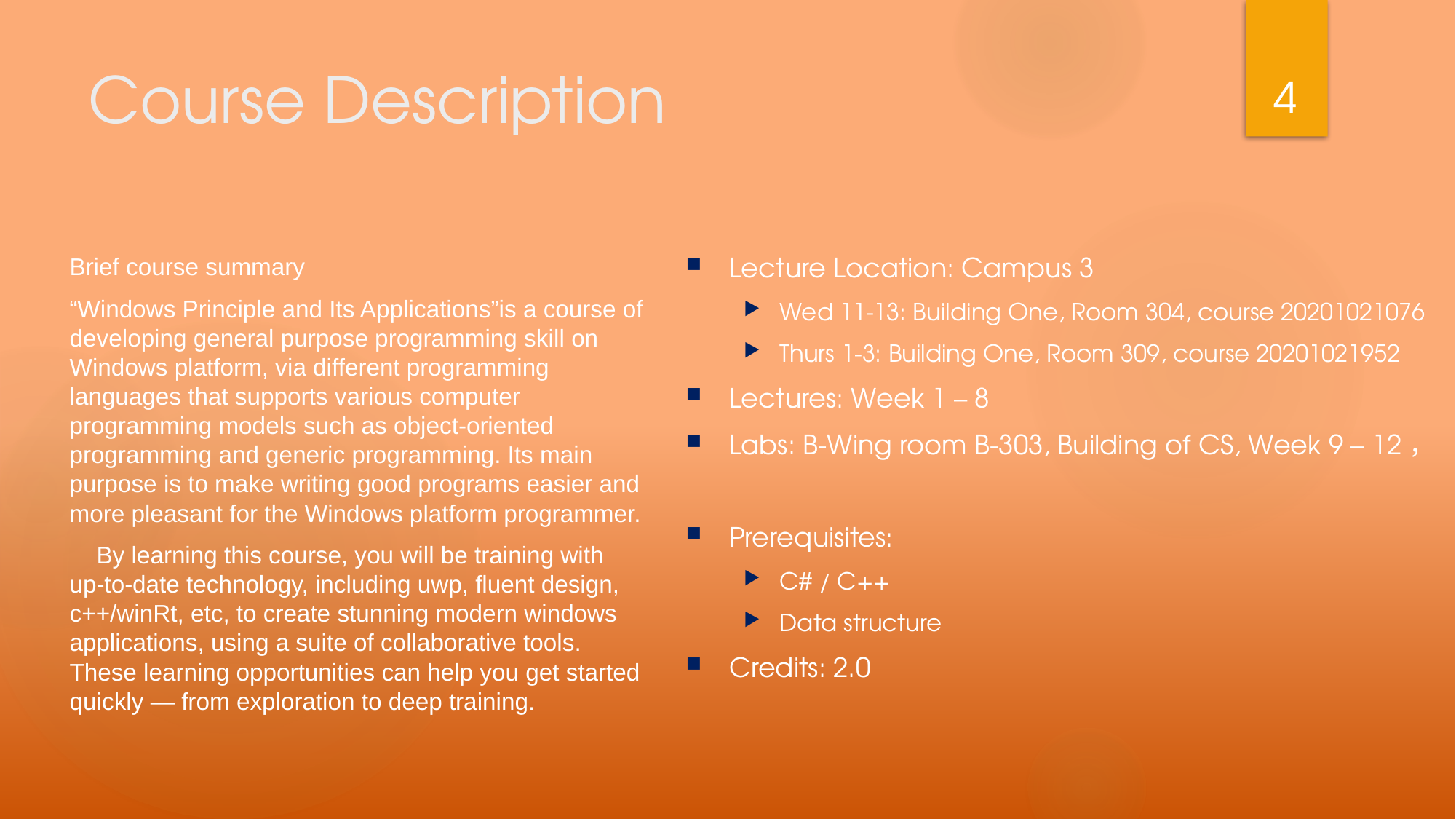

4
# Course Description
Lecture Location: Campus 3
Wed 11-13: Building One, Room 304, course 20201021076
Thurs 1-3: Building One, Room 309, course 20201021952
Lectures: Week 1 – 8
Labs: B-Wing room B-303, Building of CS, Week 9 – 12，

Prerequisites:
C# / C++
Data structure
Credits: 2.0
Brief course summary
“Windows Principle and Its Applications”is a course of developing general purpose programming skill on Windows platform, via different programming languages that supports various computer programming models such as object-oriented programming and generic programming. Its main purpose is to make writing good programs easier and more pleasant for the Windows platform programmer.
    By learning this course, you will be training with up-to-date technology, including uwp, fluent design, c++/winRt, etc, to create stunning modern windows applications, using a suite of collaborative tools. These learning opportunities can help you get started quickly — from exploration to deep training.